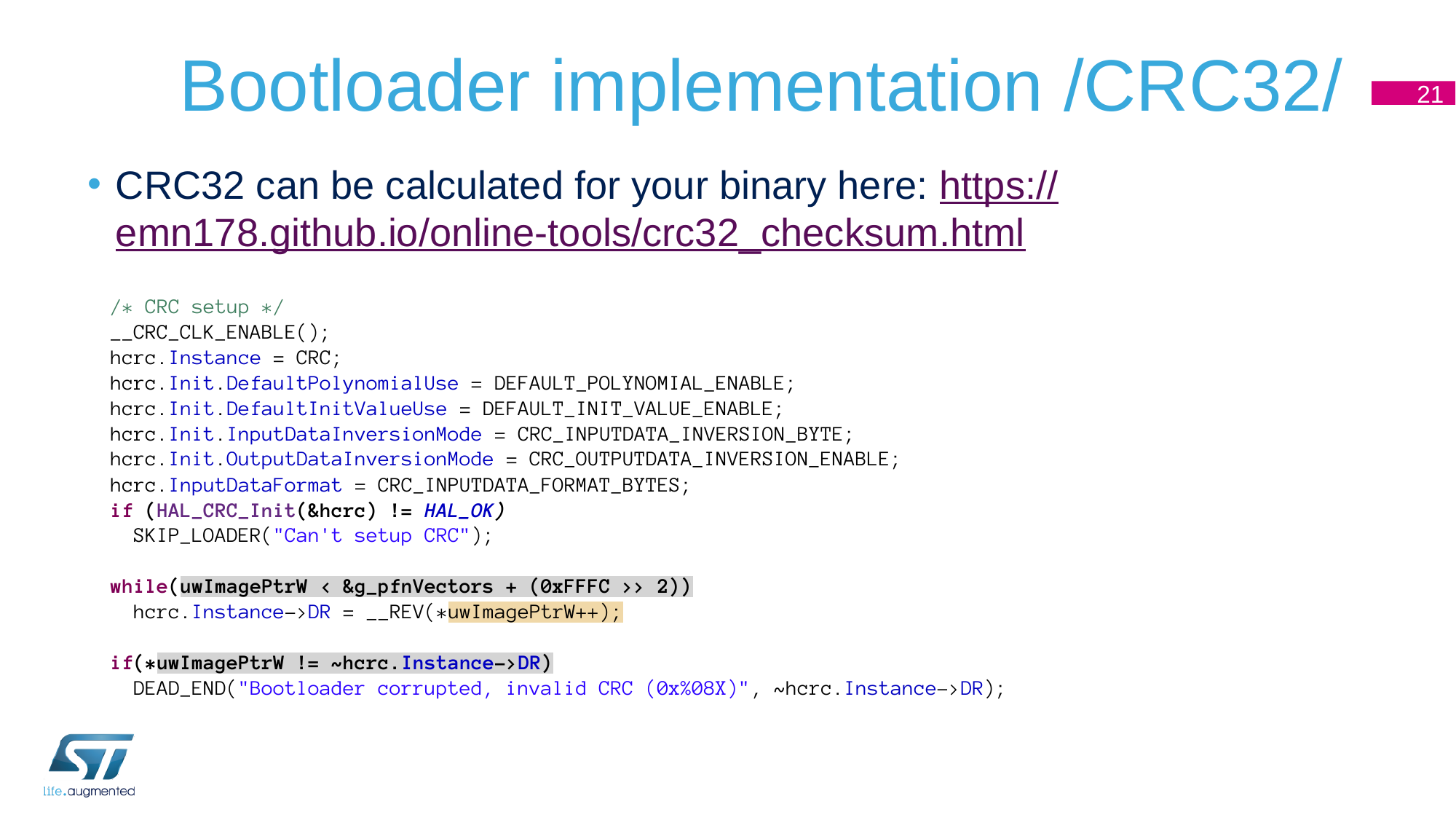

# Bootloader implementation /CRC32/
21
CRC32 can be calculated for your binary here: https://emn178.github.io/online-tools/crc32_checksum.html
  /* CRC setup */
  __CRC_CLK_ENABLE();
  hcrc.Instance = CRC;
  hcrc.Init.DefaultPolynomialUse = DEFAULT_POLYNOMIAL_ENABLE;
  hcrc.Init.DefaultInitValueUse = DEFAULT_INIT_VALUE_ENABLE;
  hcrc.Init.InputDataInversionMode = CRC_INPUTDATA_INVERSION_BYTE;
  hcrc.Init.OutputDataInversionMode = CRC_OUTPUTDATA_INVERSION_ENABLE;
  hcrc.InputDataFormat = CRC_INPUTDATA_FORMAT_BYTES;
  if (HAL_CRC_Init(&hcrc) != HAL_OK)
    SKIP_LOADER("Can't setup CRC");

  while(uwImagePtrW < &g_pfnVectors + (0xFFFC >> 2))
    hcrc.Instance->DR = __REV(*uwImagePtrW++);

  if(*uwImagePtrW != ~hcrc.Instance->DR)
    DEAD_END("Bootloader corrupted, invalid CRC (0x%08X)", ~hcrc.Instance->DR);